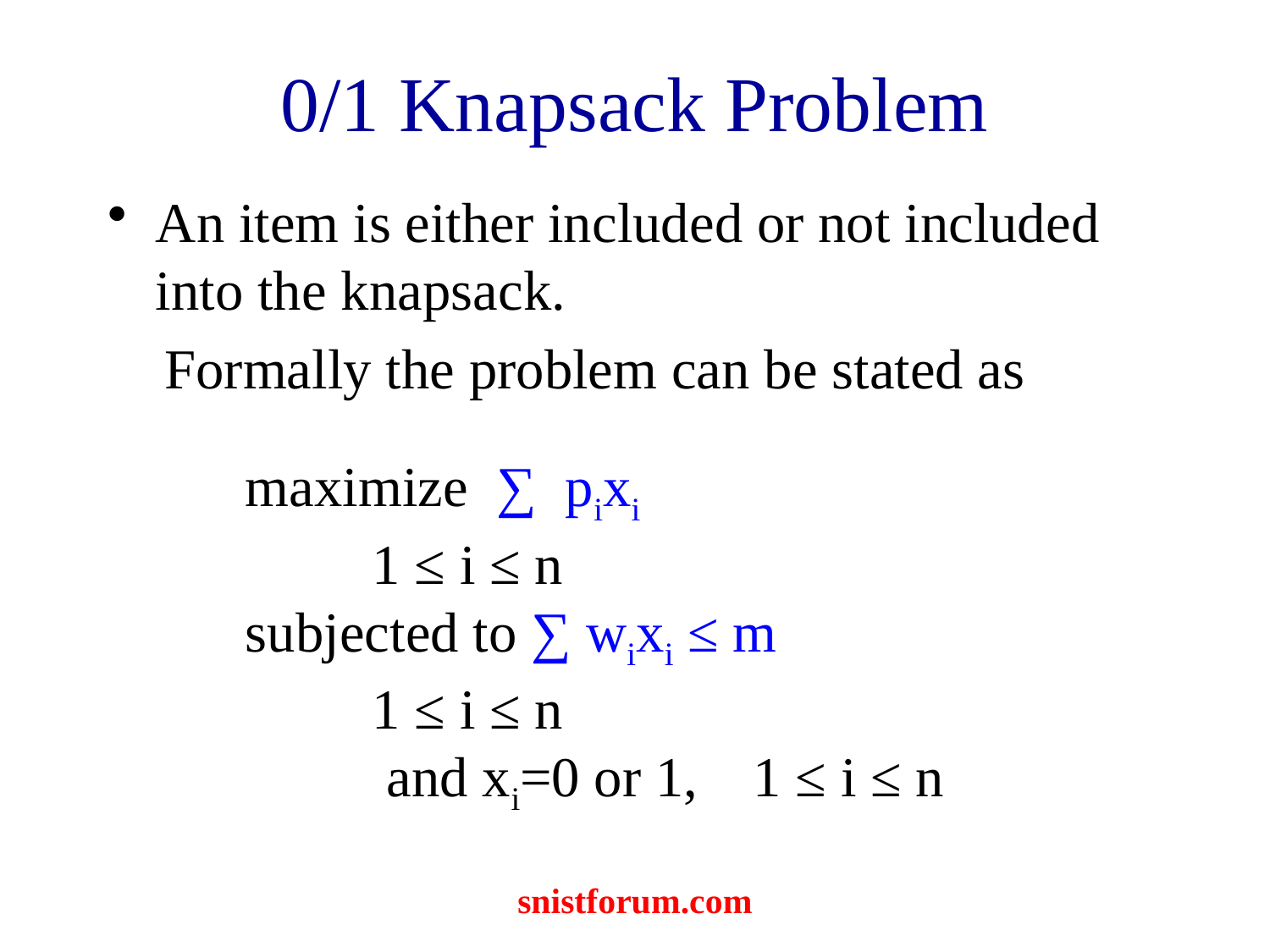

# 0/1 Knapsack Problem
An item is either included or not included into the knapsack.
    Formally the problem can be stated as

maximize  ∑  pixi
	1 ≤ i ≤ n
subjected to ∑ wixi ≤ m
	1 ≤ i ≤ n
	 and xi=0 or 1, 	1 ≤ i ≤ n
snistforum.com